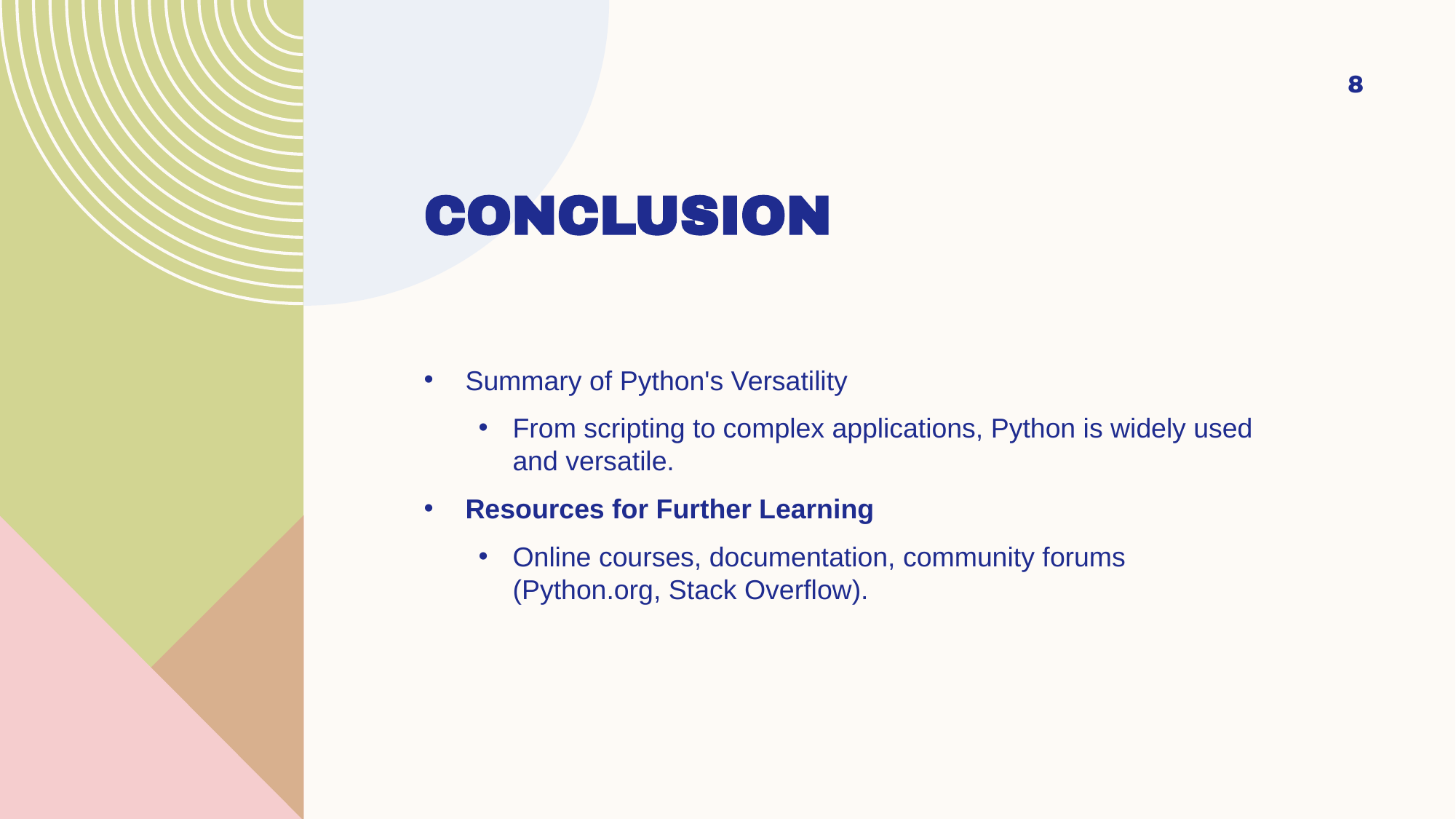

8
# Conclusion
Summary of Python's Versatility
From scripting to complex applications, Python is widely used and versatile.
Resources for Further Learning
Online courses, documentation, community forums (Python.org, Stack Overflow).